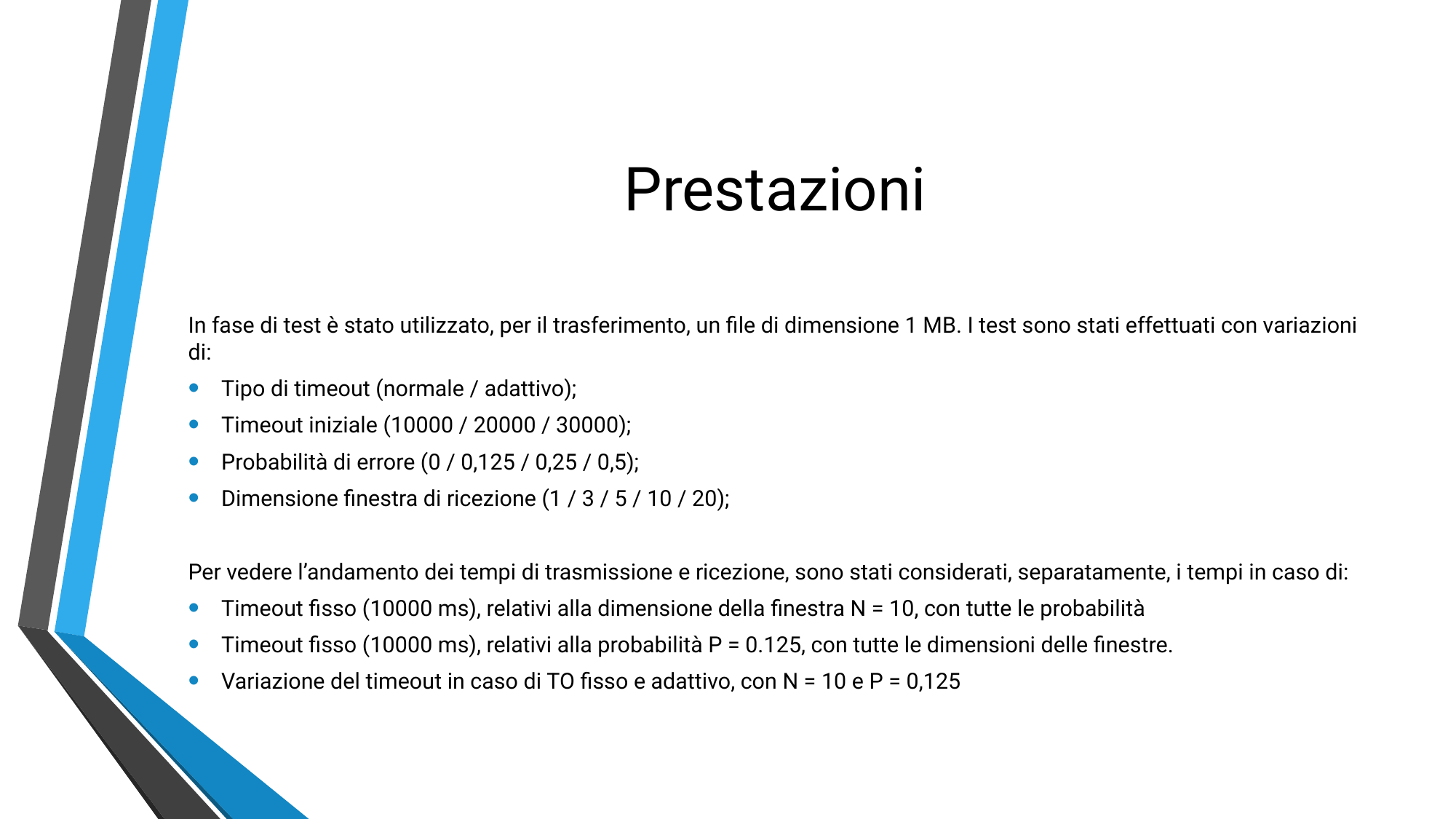

# Prestazioni
In fase di test è stato utilizzato, per il trasferimento, un file di dimensione 1 MB. I test sono stati effettuati con variazioni di:
Tipo di timeout (normale / adattivo);
Timeout iniziale (10000 / 20000 / 30000);
Probabilità di errore (0 / 0,125 / 0,25 / 0,5);
Dimensione finestra di ricezione (1 / 3 / 5 / 10 / 20);

Per vedere l’andamento dei tempi di trasmissione e ricezione, sono stati considerati, separatamente, i tempi in caso di:
Timeout fisso (10000 ms), relativi alla dimensione della finestra N = 10, con tutte le probabilità
Timeout fisso (10000 ms), relativi alla probabilità P = 0.125, con tutte le dimensioni delle finestre.
Variazione del timeout in caso di TO fisso e adattivo, con N = 10 e P = 0,125